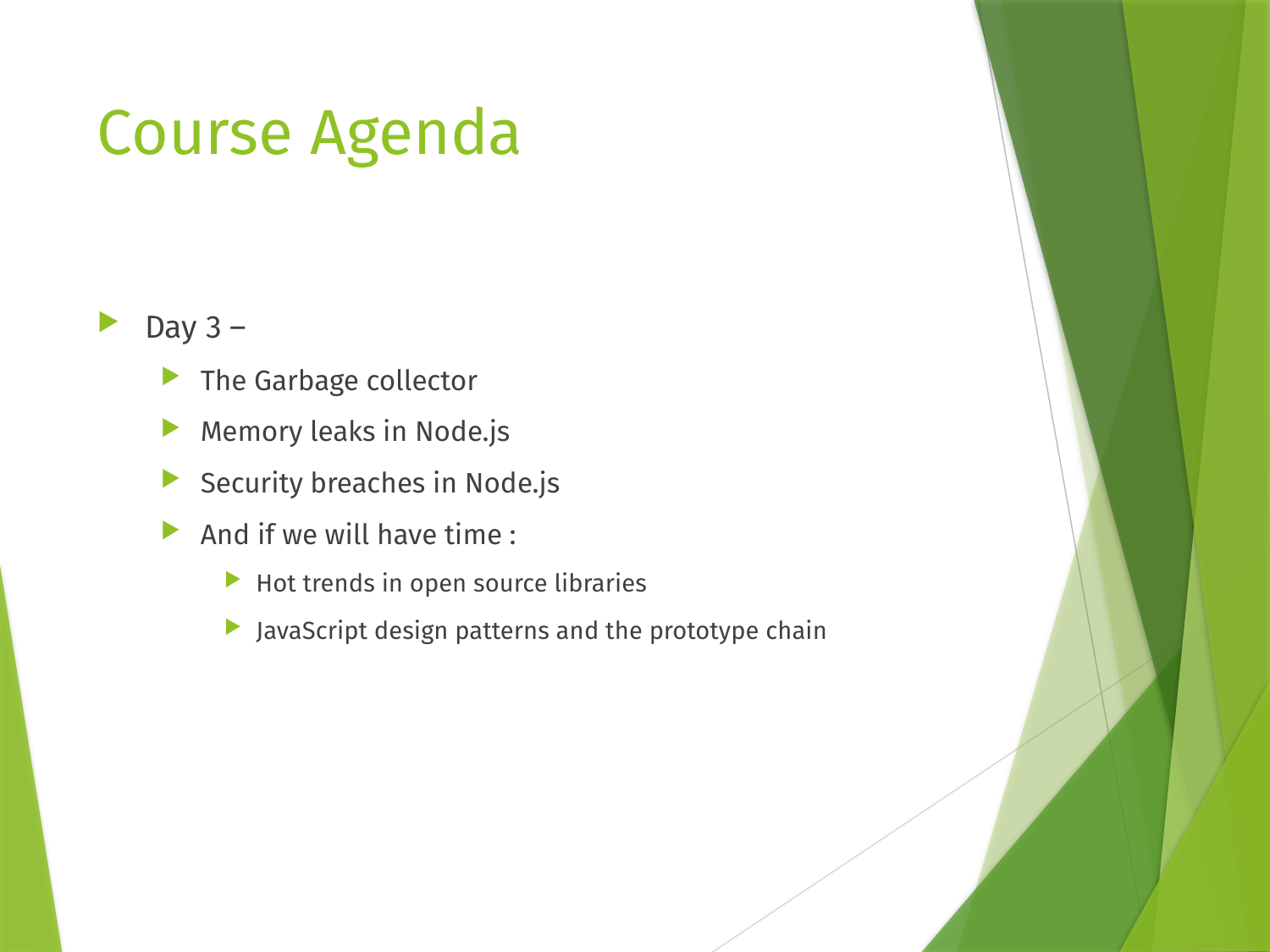

# Course Agenda
Day 3 –
The Garbage collector
Memory leaks in Node.js
Security breaches in Node.js
And if we will have time :
Hot trends in open source libraries
JavaScript design patterns and the prototype chain